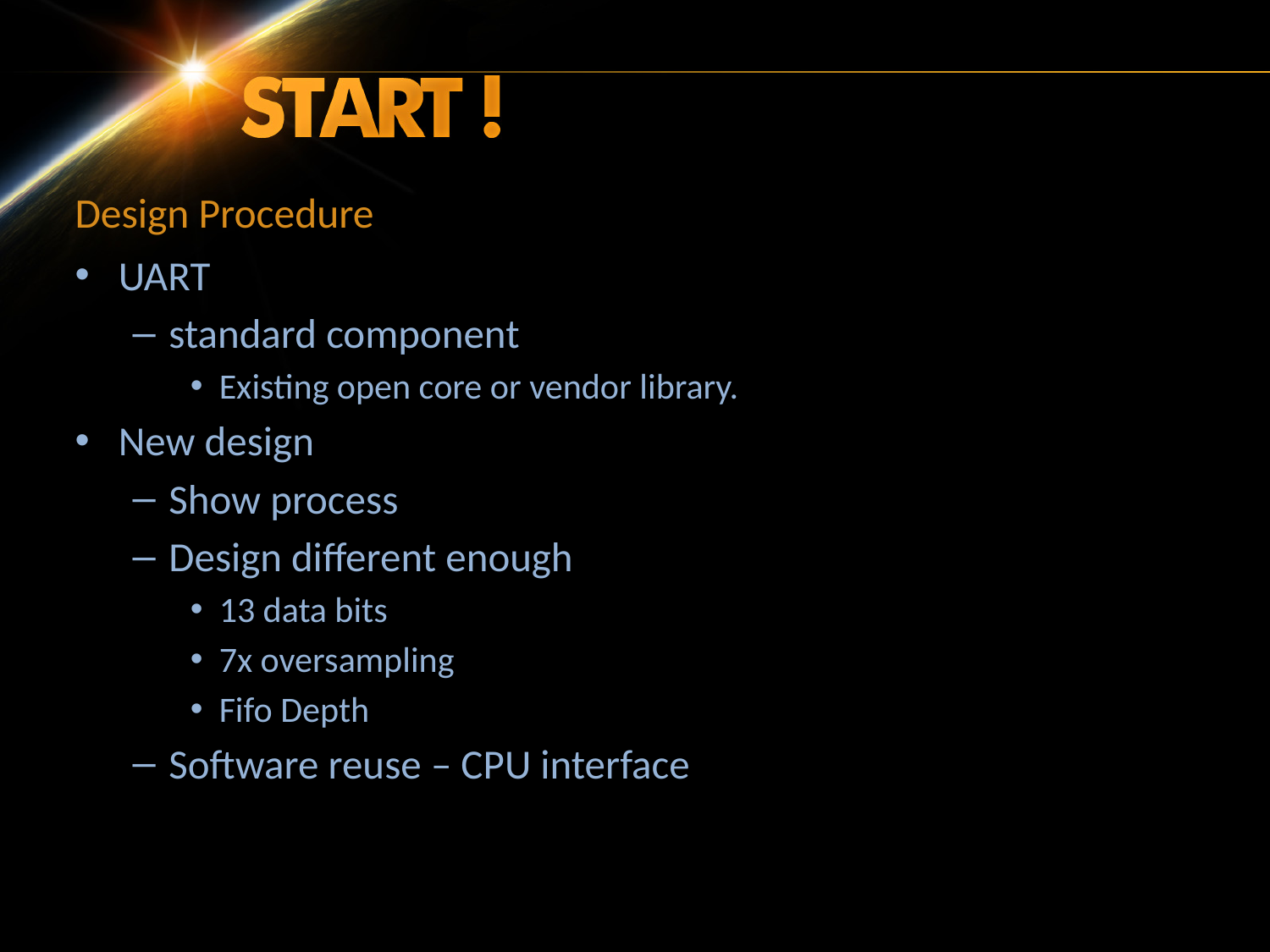

# Design Procedure
UART
standard component
Existing open core or vendor library.
New design
Show process
Design different enough
13 data bits
7x oversampling
Fifo Depth
Software reuse – CPU interface